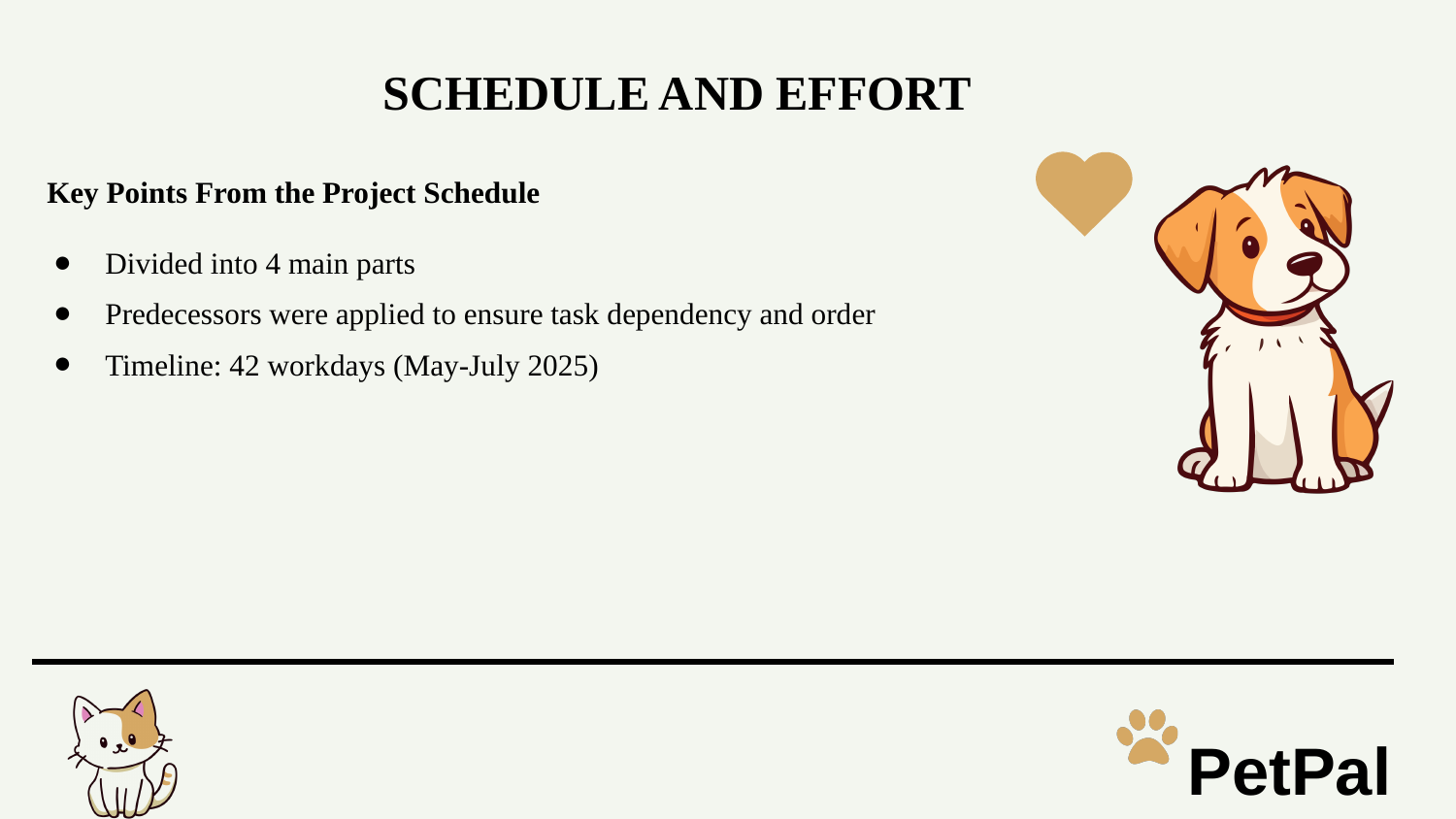

SCHEDULE AND EFFORT

Key Points From the Project Schedule

Divided into 4 main parts
Predecessors were applied to ensure task dependency and order
Timeline: 42 workdays (May-July 2025)

PetPal